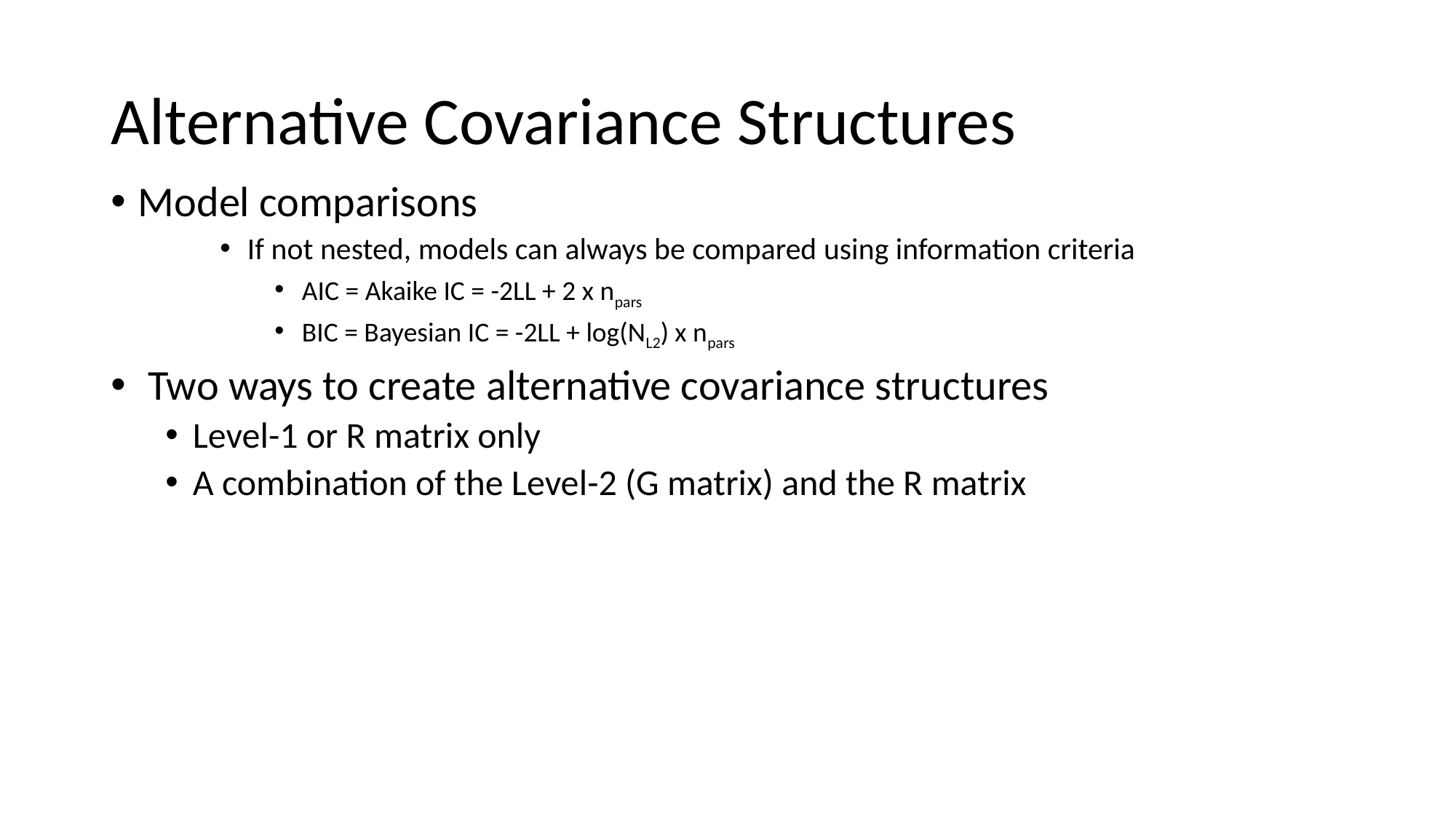

# Alternative Covariance Structures
Model comparisons
If not nested, models can always be compared using information criteria
AIC = Akaike IC = -2LL + 2 x npars
BIC = Bayesian IC = -2LL + log(NL2) x npars
 Two ways to create alternative covariance structures
Level-1 or R matrix only
A combination of the Level-2 (G matrix) and the R matrix